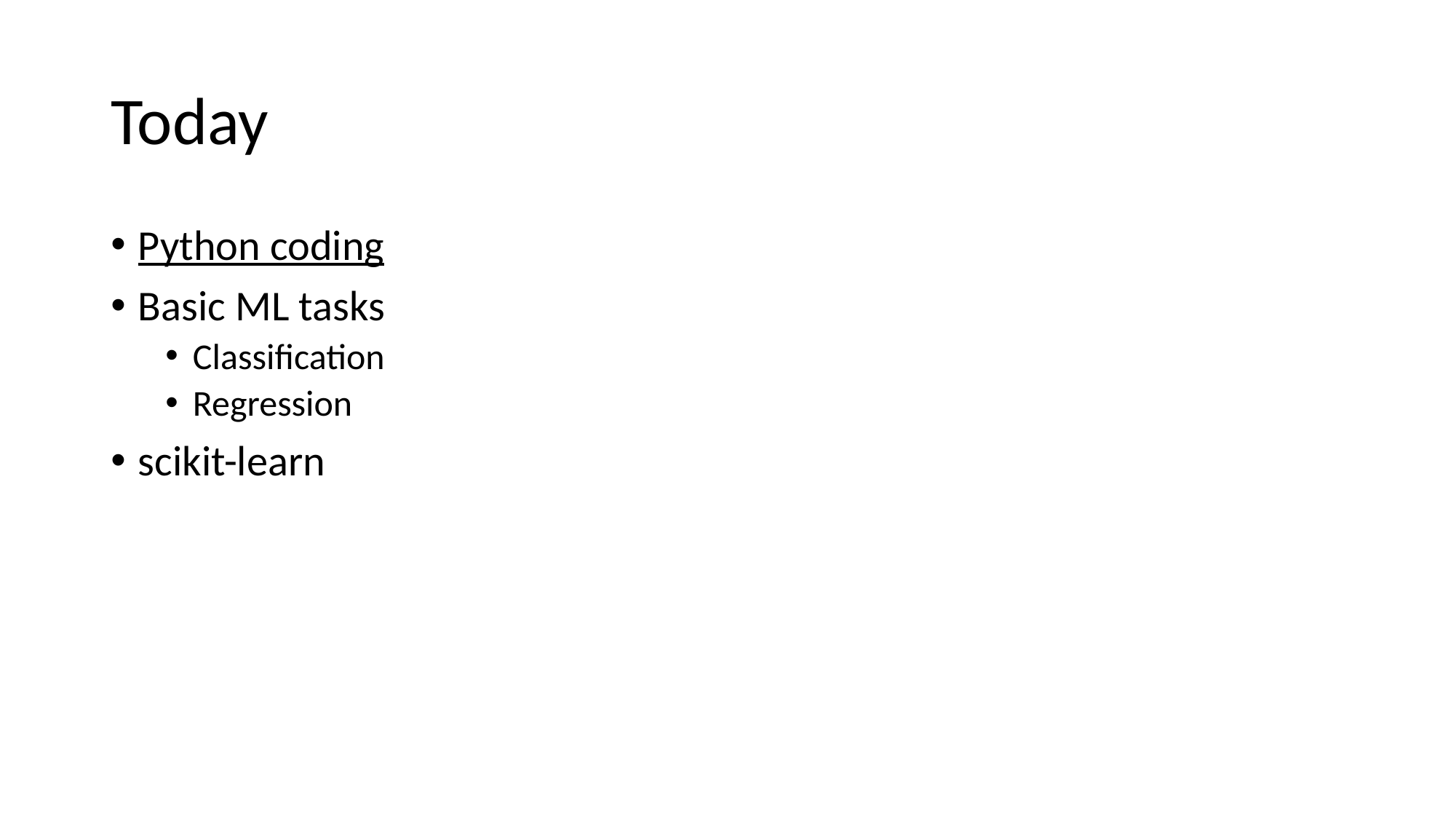

# Today
Python coding
Basic ML tasks
Classification
Regression
scikit-learn